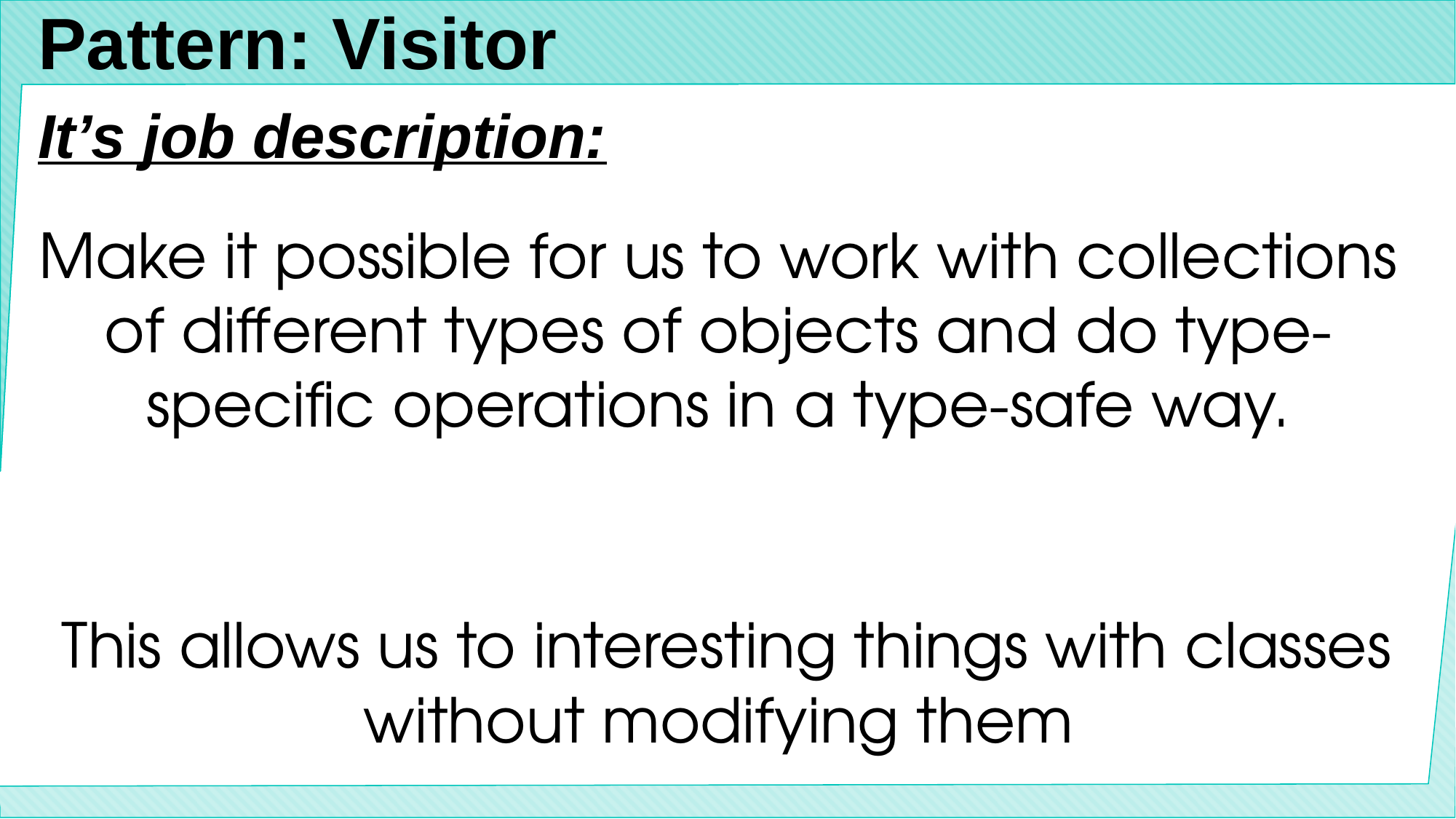

# Pattern: Visitor
It’s job description:
Make it possible for us to work with collections of different types of objects and do type-specific operations in a type-safe way.

 This allows us to interesting things with classes without modifying them